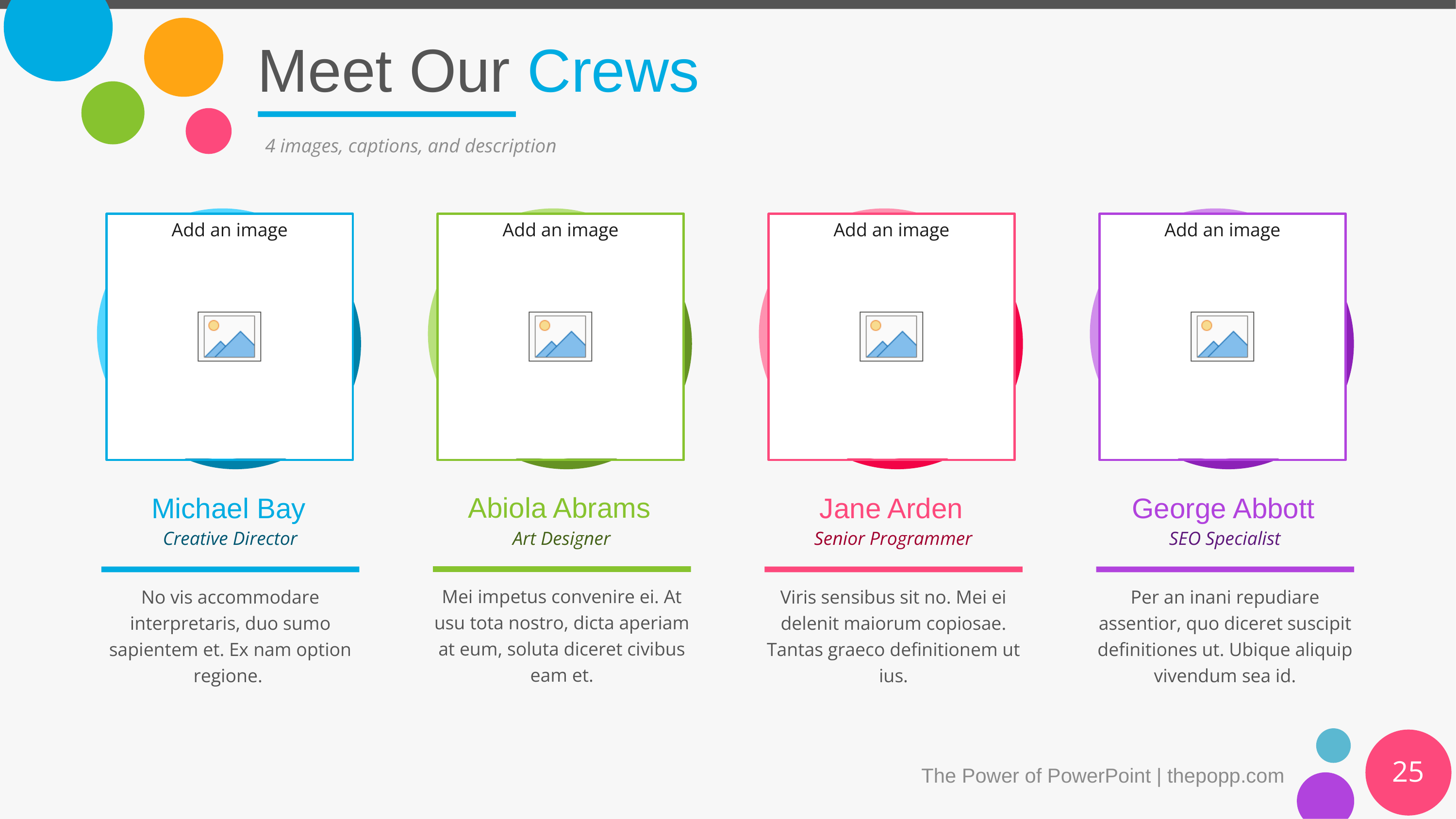

# Meet Our Crews
4 images, captions, and description

Abiola Abrams
Michael Bay

Jane Arden
George Abbott
Art Designer
Creative Director
Senior Programmer
SEO Specialist
Mei impetus convenire ei. At usu tota nostro, dicta aperiam at eum, soluta diceret civibus eam et.
No vis accommodare interpretaris, duo sumo sapientem et. Ex nam option regione.
Viris sensibus sit no. Mei ei delenit maiorum copiosae. Tantas graeco definitionem ut ius.
Per an inani repudiare assentior, quo diceret suscipit definitiones ut. Ubique aliquip vivendum sea id.
25
The Power of PowerPoint | thepopp.com